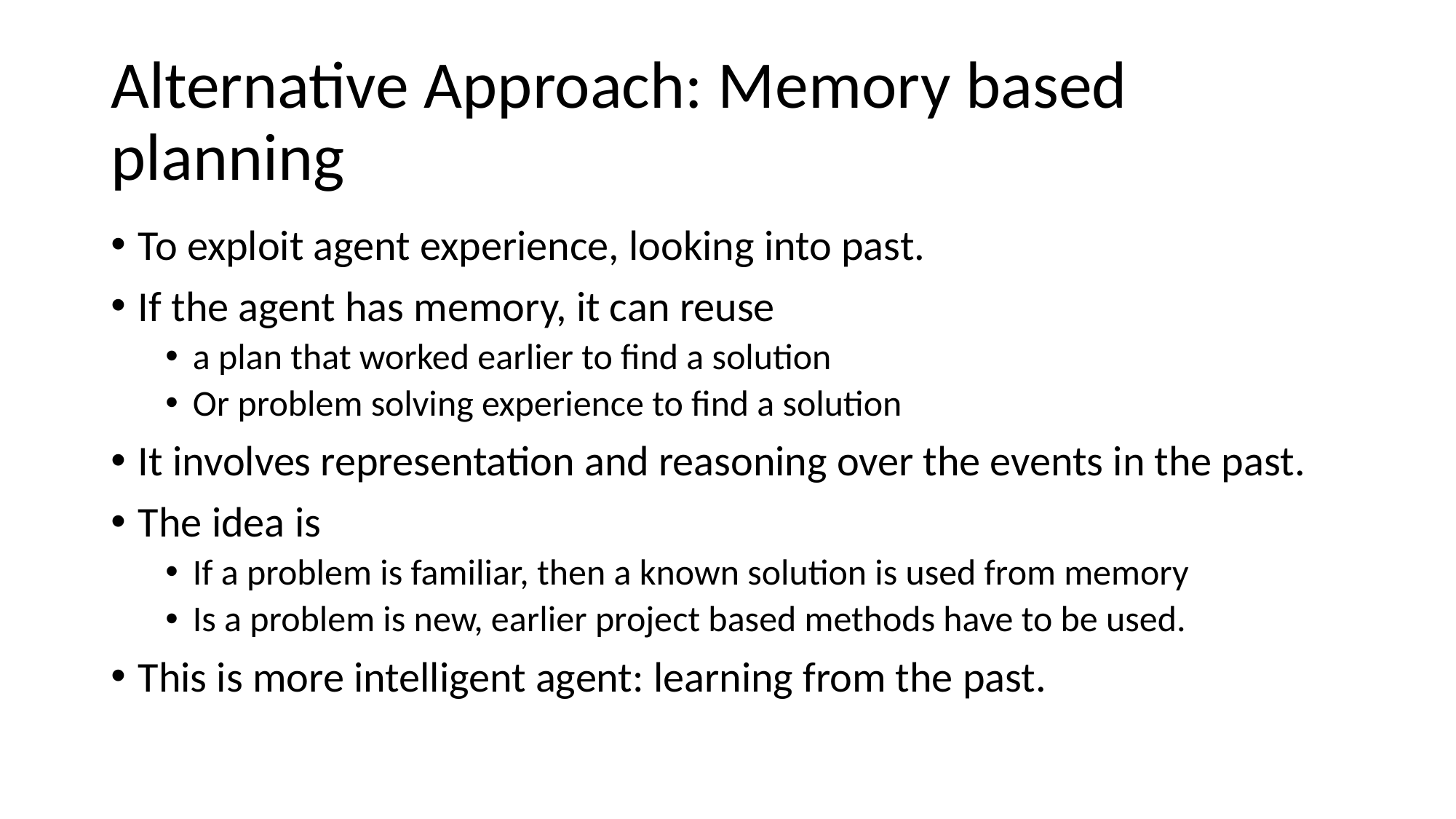

# Alternative Approach: Memory based planning
To exploit agent experience, looking into past.
If the agent has memory, it can reuse
a plan that worked earlier to find a solution
Or problem solving experience to find a solution
It involves representation and reasoning over the events in the past.
The idea is
If a problem is familiar, then a known solution is used from memory
Is a problem is new, earlier project based methods have to be used.
This is more intelligent agent: learning from the past.